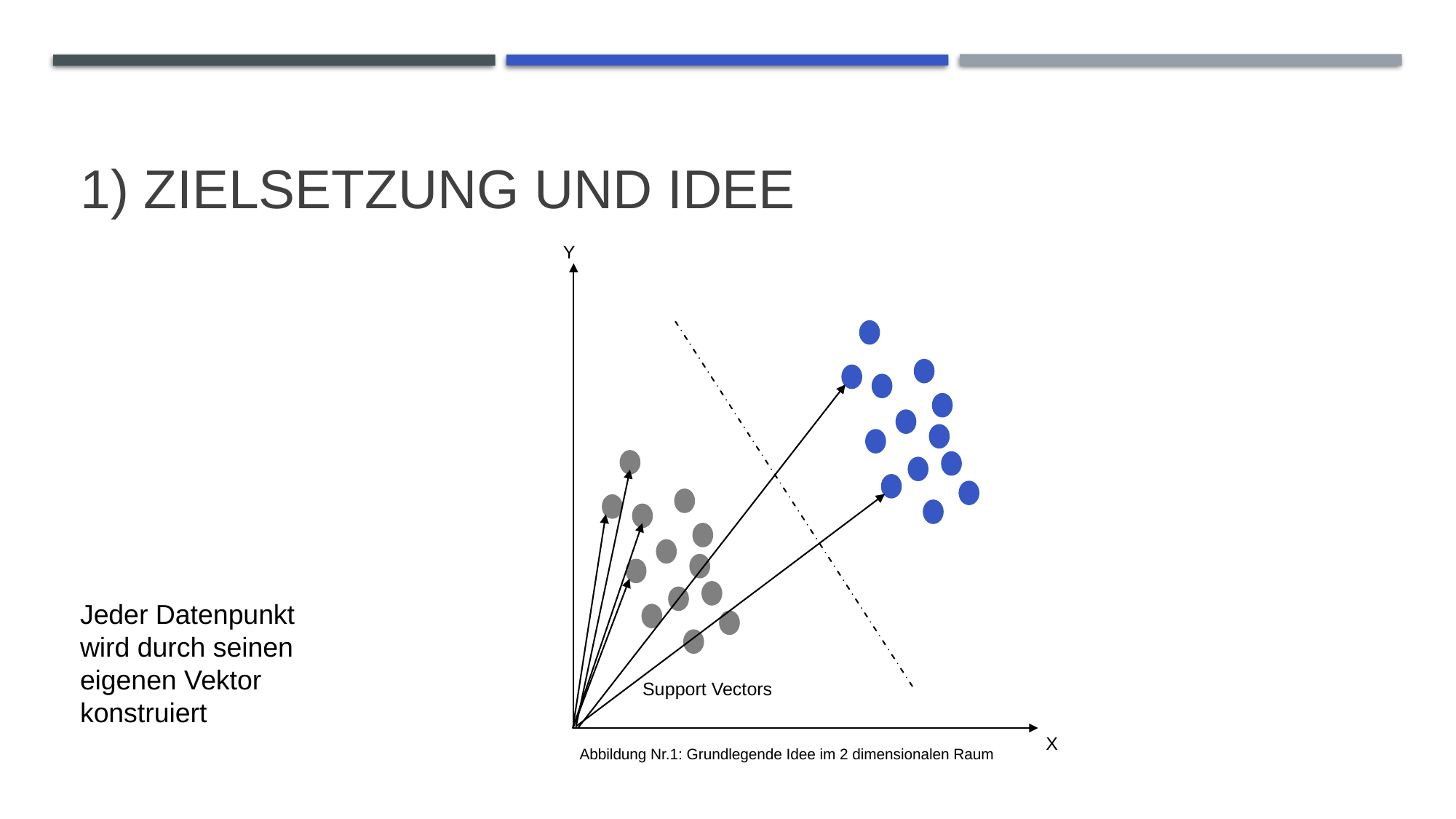

# 1) Zielsetzung und Idee
Y

Support Vectors
X
Jeder Datenpunkt wird durch seinen eigenen Vektor konstruiert
Abbildung Nr.1: Grundlegende Idee im 2 dimensionalen Raum